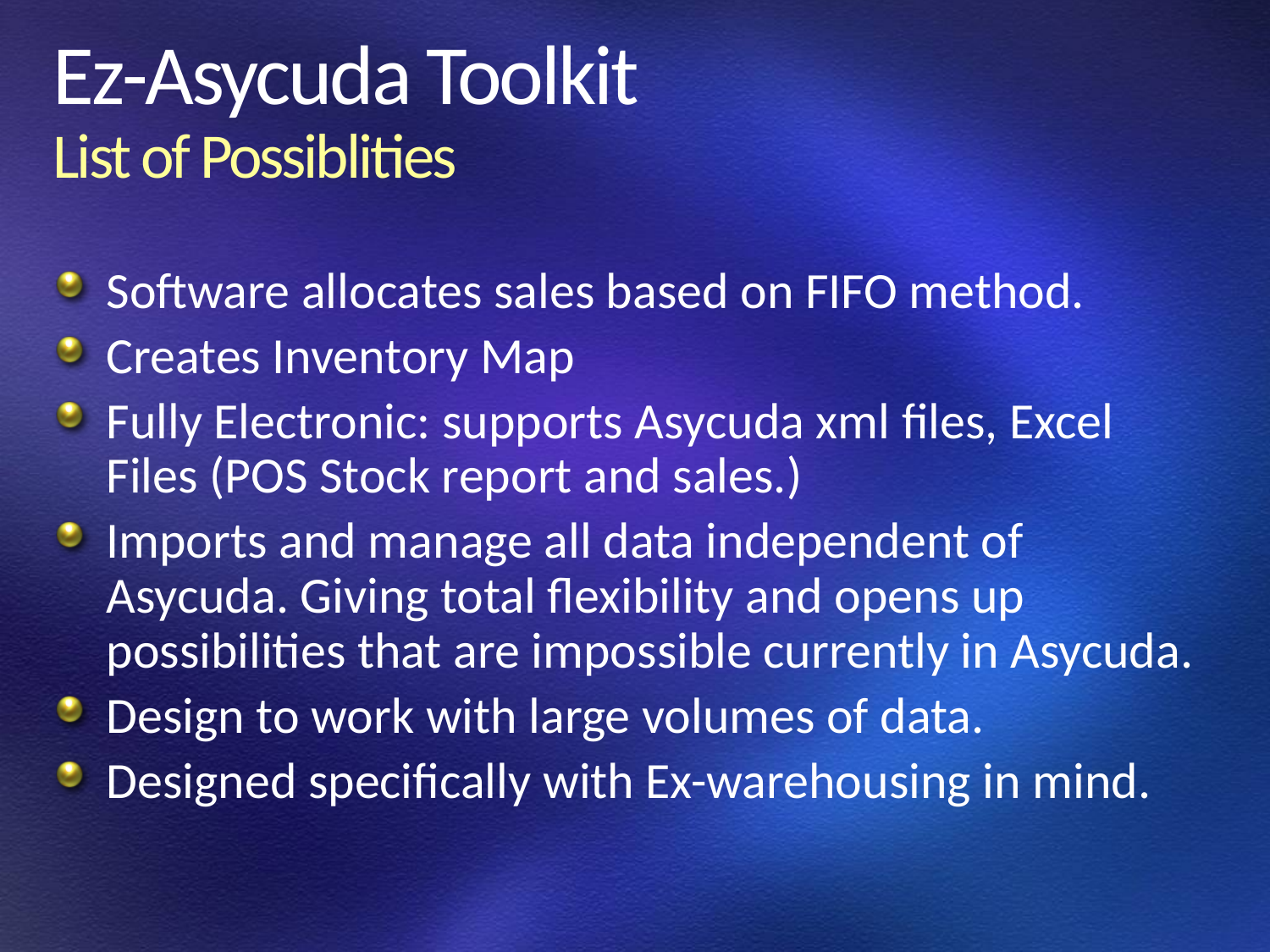

# Ez-Asycuda Toolkit List of Possiblities
Software allocates sales based on FIFO method.
Creates Inventory Map
Fully Electronic: supports Asycuda xml files, Excel Files (POS Stock report and sales.)
Imports and manage all data independent of Asycuda. Giving total flexibility and opens up possibilities that are impossible currently in Asycuda.
Design to work with large volumes of data.
Designed specifically with Ex-warehousing in mind.